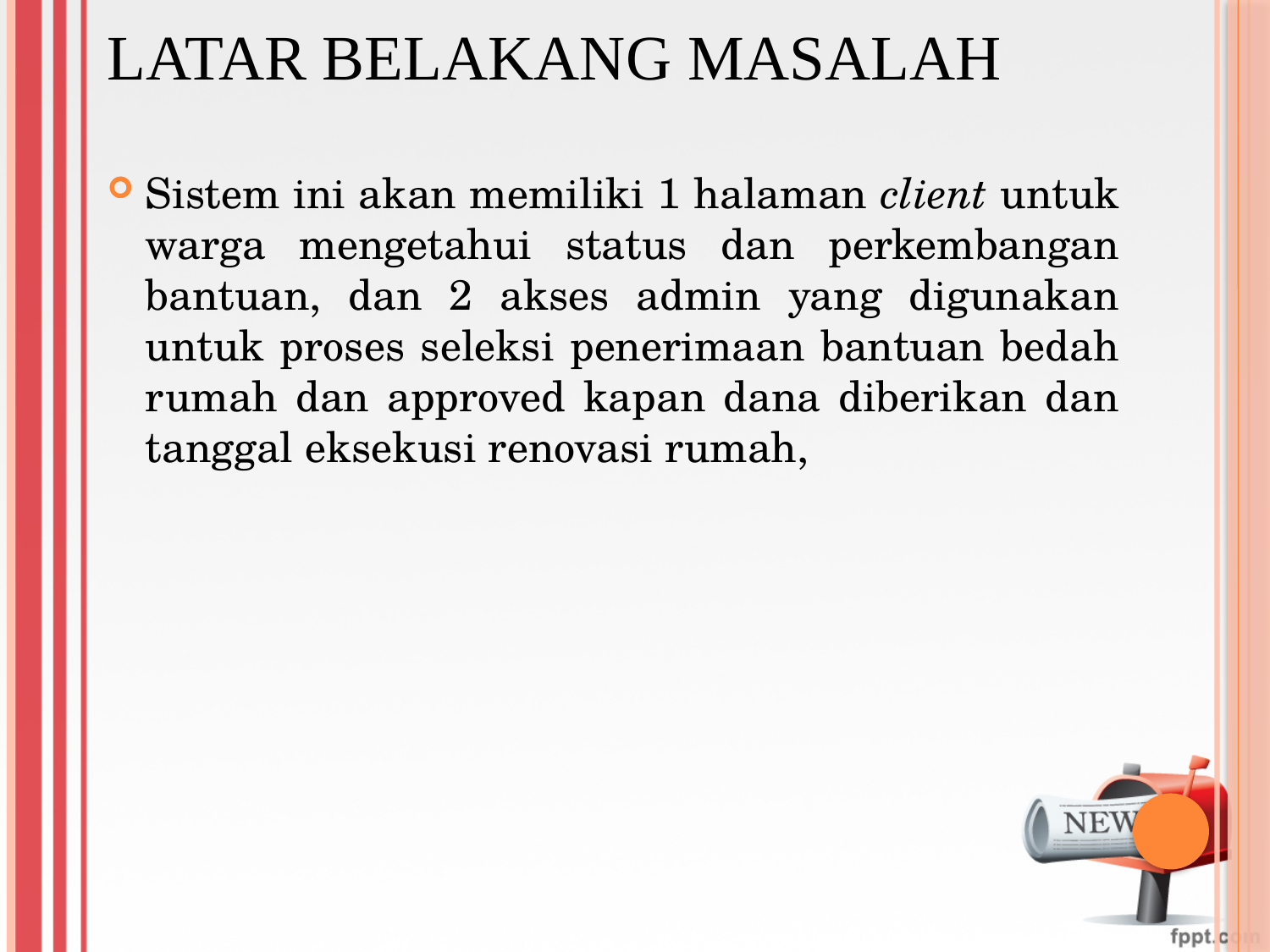

# Latar Belakang Masalah

.

Sistem ini akan memiliki 1 halaman client untuk warga mengetahui status dan perkembangan bantuan, dan 2 akses admin yang digunakan untuk proses seleksi penerimaan bantuan bedah rumah dan approved kapan dana diberikan dan tanggal eksekusi renovasi rumah,